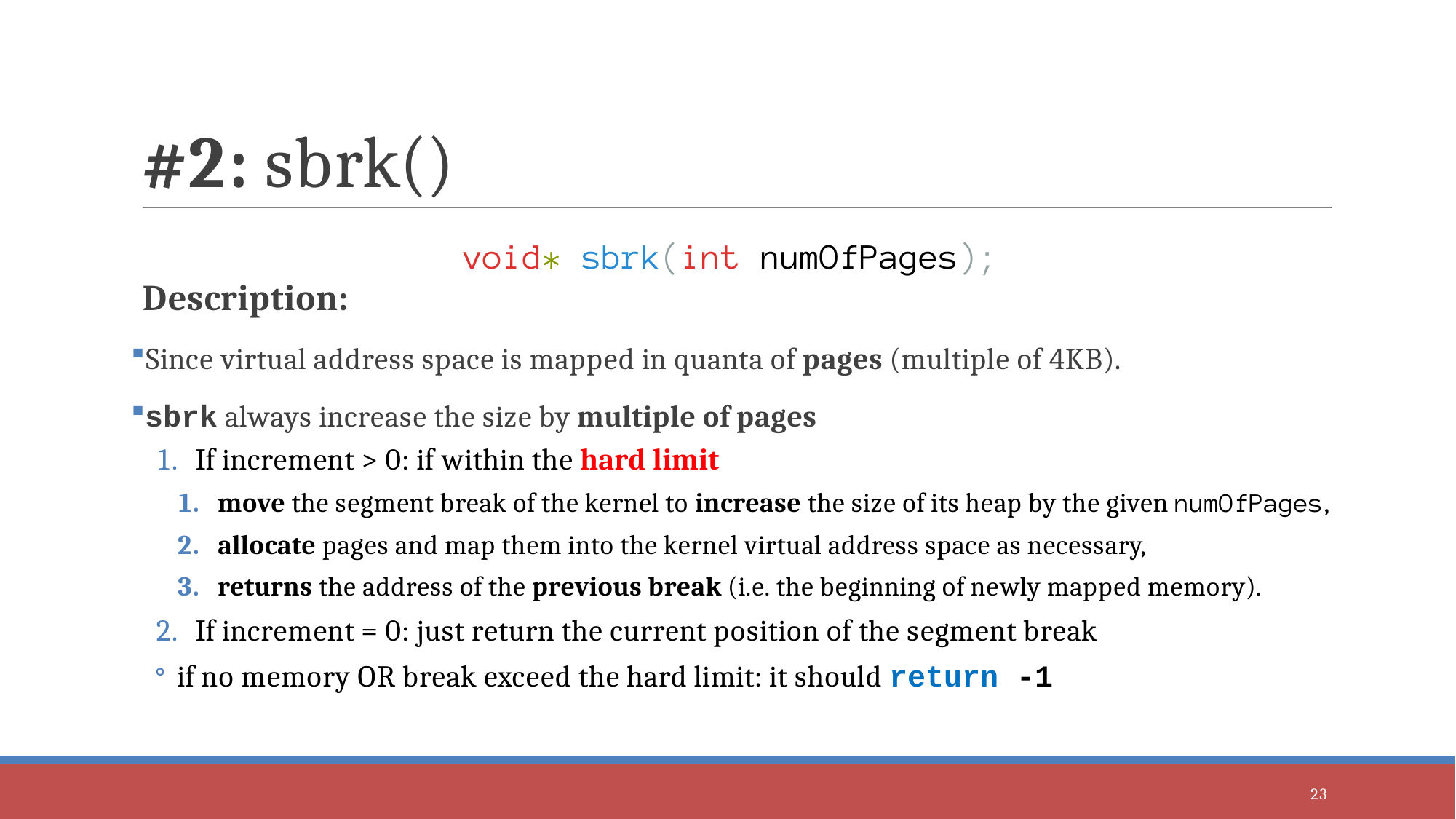

# #2: sbrk()
void* sbrk(int numOfPages);
Description:
Since virtual address space is mapped in quanta of pages (multiple of 4KB).
sbrk always increase the size by multiple of pages
If increment > 0: if within the hard limit
move the segment break of the kernel to increase the size of its heap by the given numOfPages,
allocate pages and map them into the kernel virtual address space as necessary,
returns the address of the previous break (i.e. the beginning of newly mapped memory).
If increment = 0: just return the current position of the segment break
if no memory OR break exceed the hard limit: it should return -1
23